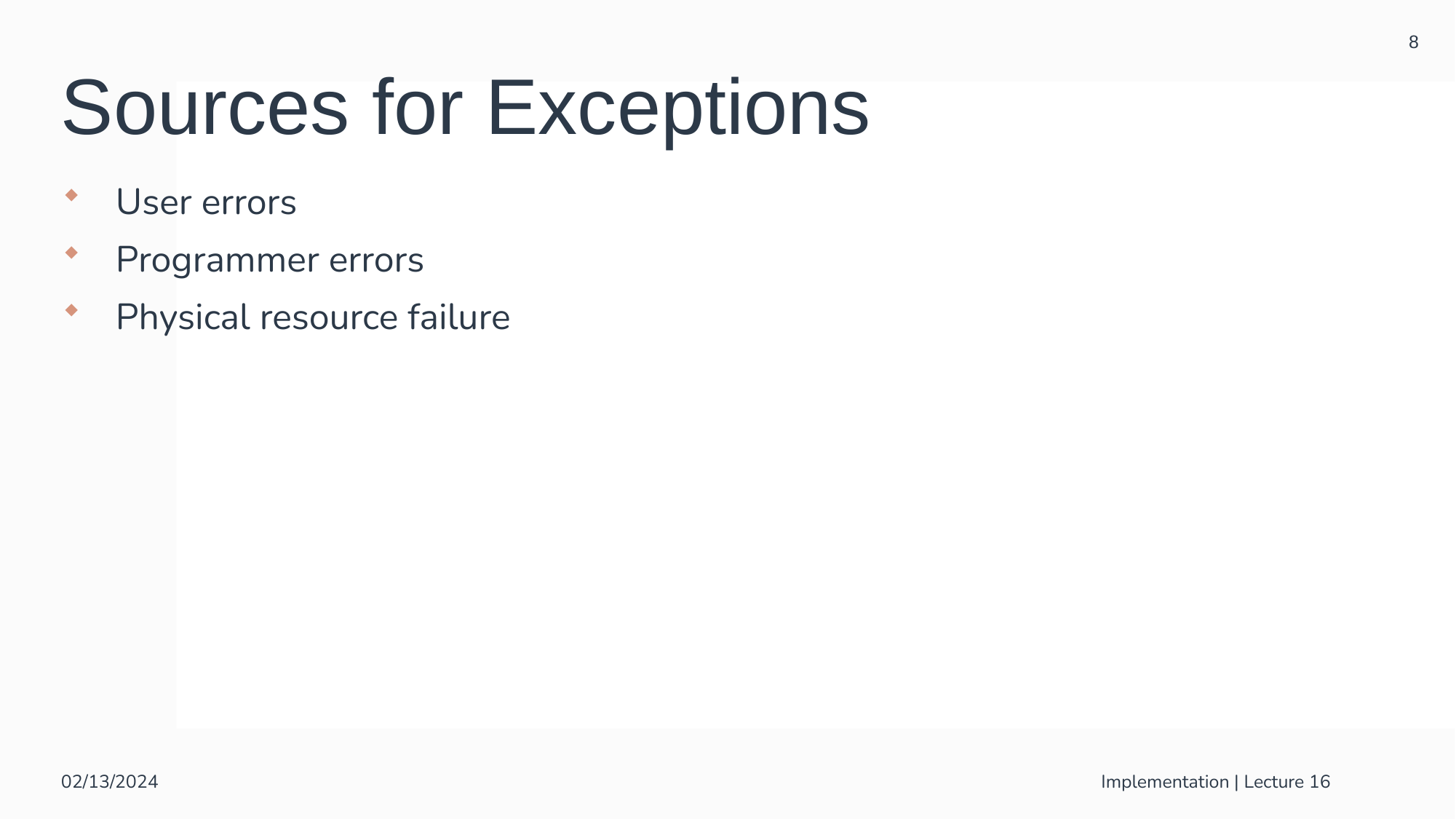

8
# Sources for Exceptions
User errors
Programmer errors
Physical resource failure
02/13/2024
Implementation | Lecture 16